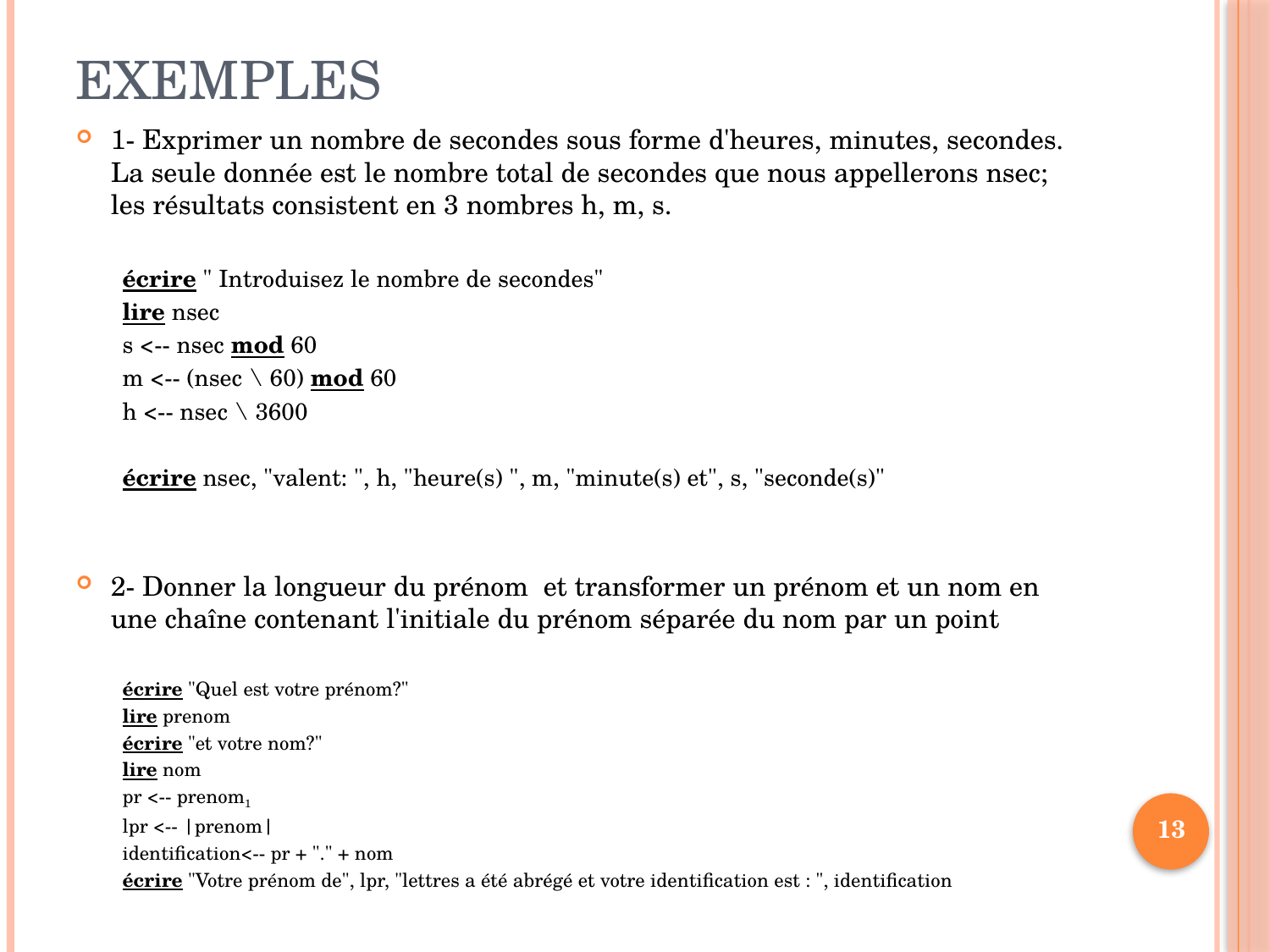

# Exemples
1- Exprimer un nombre de secondes sous forme d'heures, minutes, secondes. La seule donnée est le nombre total de secondes que nous appellerons nsec; les résultats consistent en 3 nombres h, m, s.

écrire " Introduisez le nombre de secondes"
lire nsec
s <-- nsec mod 60
m <-- (nsec \ 60) mod 60
h <-- nsec \ 3600

écrire nsec, "valent: ", h, "heure(s) ", m, "minute(s) et", s, "seconde(s)"

2- Donner la longueur du prénom  et transformer un prénom et un nom en une chaîne contenant l'initiale du prénom séparée du nom par un point

écrire "Quel est votre prénom?"
lire prenom
écrire "et votre nom?"
lire nom
pr <-- prenom1
lpr <-- |prenom|
identification<-- pr + "." + nom
écrire "Votre prénom de", lpr, "lettres a été abrégé et votre identification est : ", identification

13